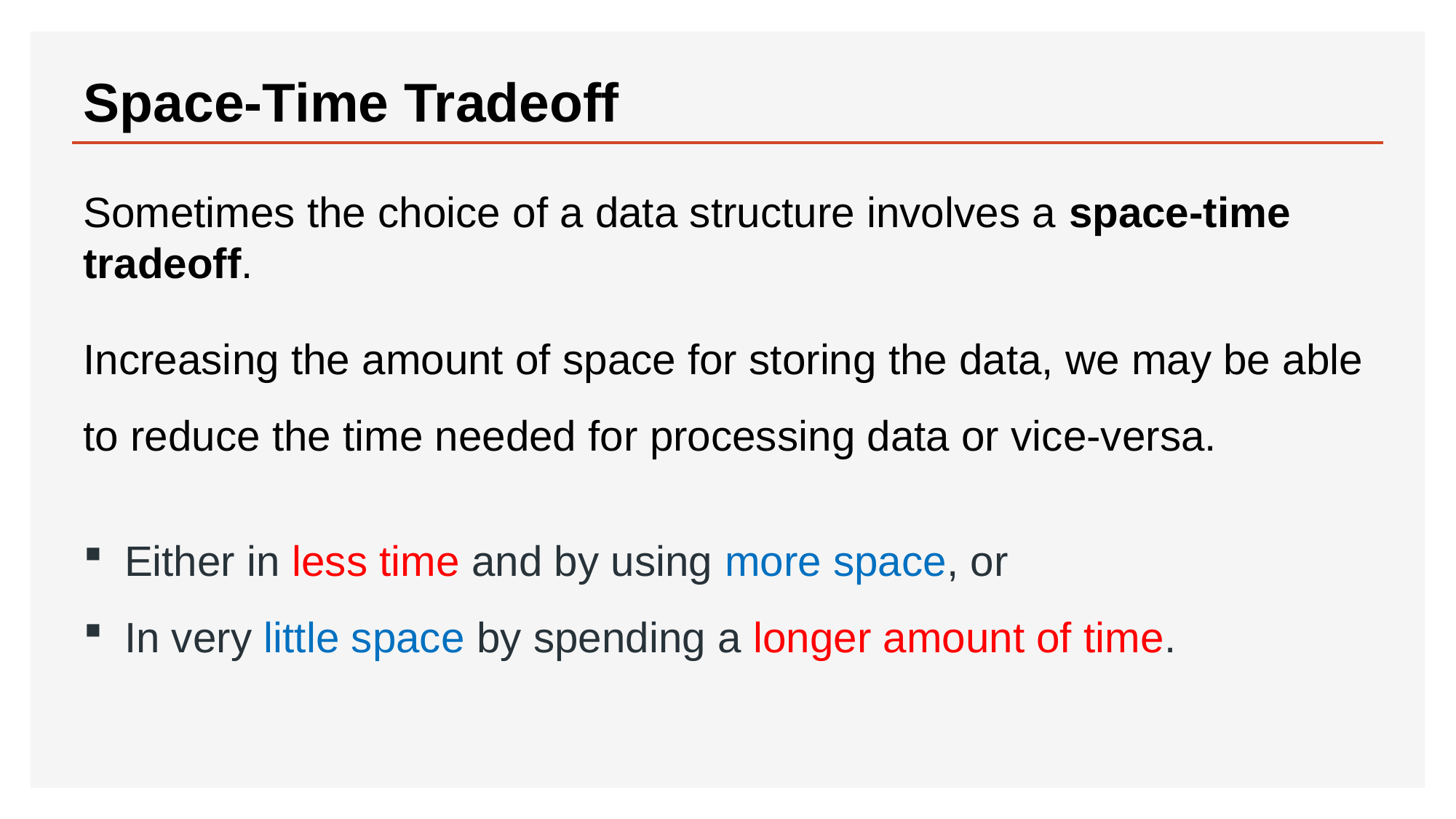

# Space-Time Tradeoff
Sometimes the choice of a data structure involves a space-time tradeoff.
Increasing the amount of space for storing the data, we may be able to reduce the time needed for processing data or vice-versa.
Either in less time and by using more space, or
In very little space by spending a longer amount of time.